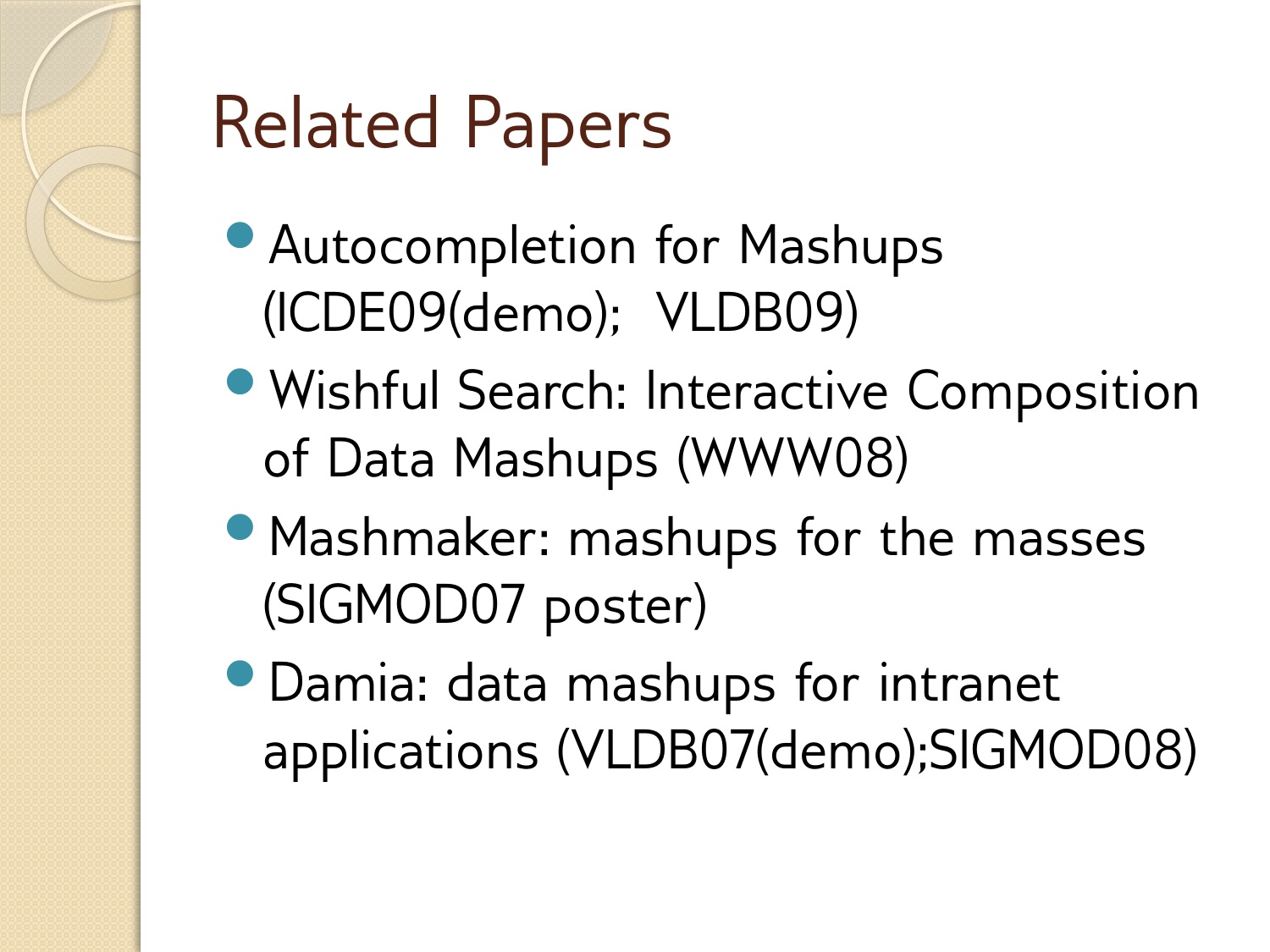

# Related Papers
Autocompletion for Mashups (ICDE09(demo);  VLDB09)
Wishful Search: Interactive Composition of Data Mashups (WWW08)
Mashmaker: mashups for the masses (SIGMOD07 poster)
Damia: data mashups for intranet applications (VLDB07(demo);SIGMOD08)